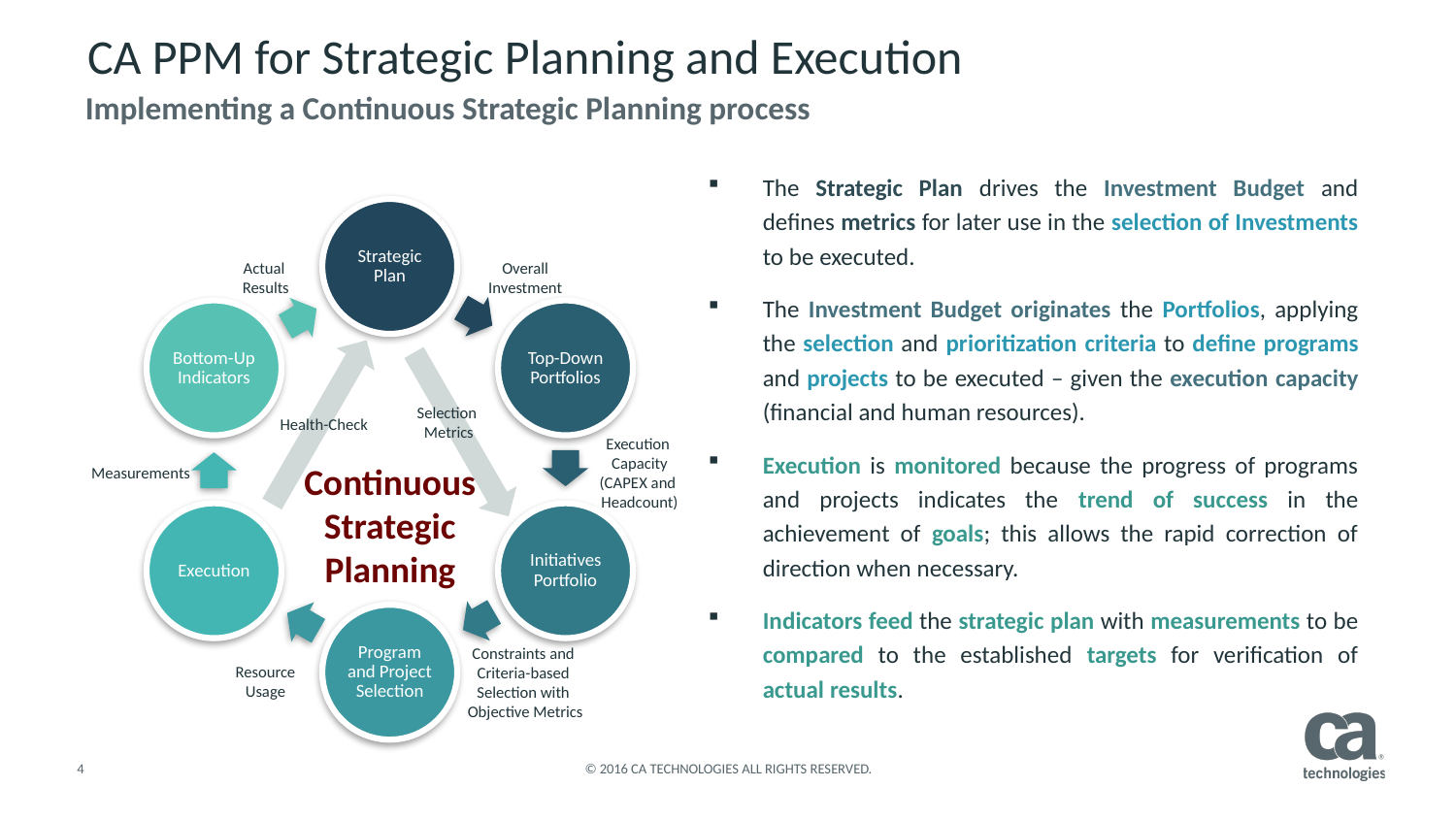

# CA PPM for Strategic Planning and Execution
Implementing a Continuous Strategic Planning process

The Strategic Plan drives the Investment Budget and defines metrics for later use in the selection of Investments to be executed.
The Investment Budget originates the Portfolios, applying the selection and prioritization criteria to define programs and projects to be executed – given the execution capacity (financial and human resources).
Execution is monitored because the progress of programs and projects indicates the trend of success in the achievement of goals; this allows the rapid correction of direction when necessary.
Indicators feed the strategic plan with measurements to be compared to the established targets for verification of actual results.

Strategic Plan

Top-Down
Portfolios

Initiatives Portfolio

Program and Project Selection

Execution

Bottom-Up Indicators

Actual
Results
Overall
Investment

Selection
Metrics
Health-Check
Continuous
Strategic
Planning
Measurements
Execution
Capacity
(CAPEX and
Headcount)
Resource
Usage
Constraints and
Criteria-based
Selection with
Objective Metrics